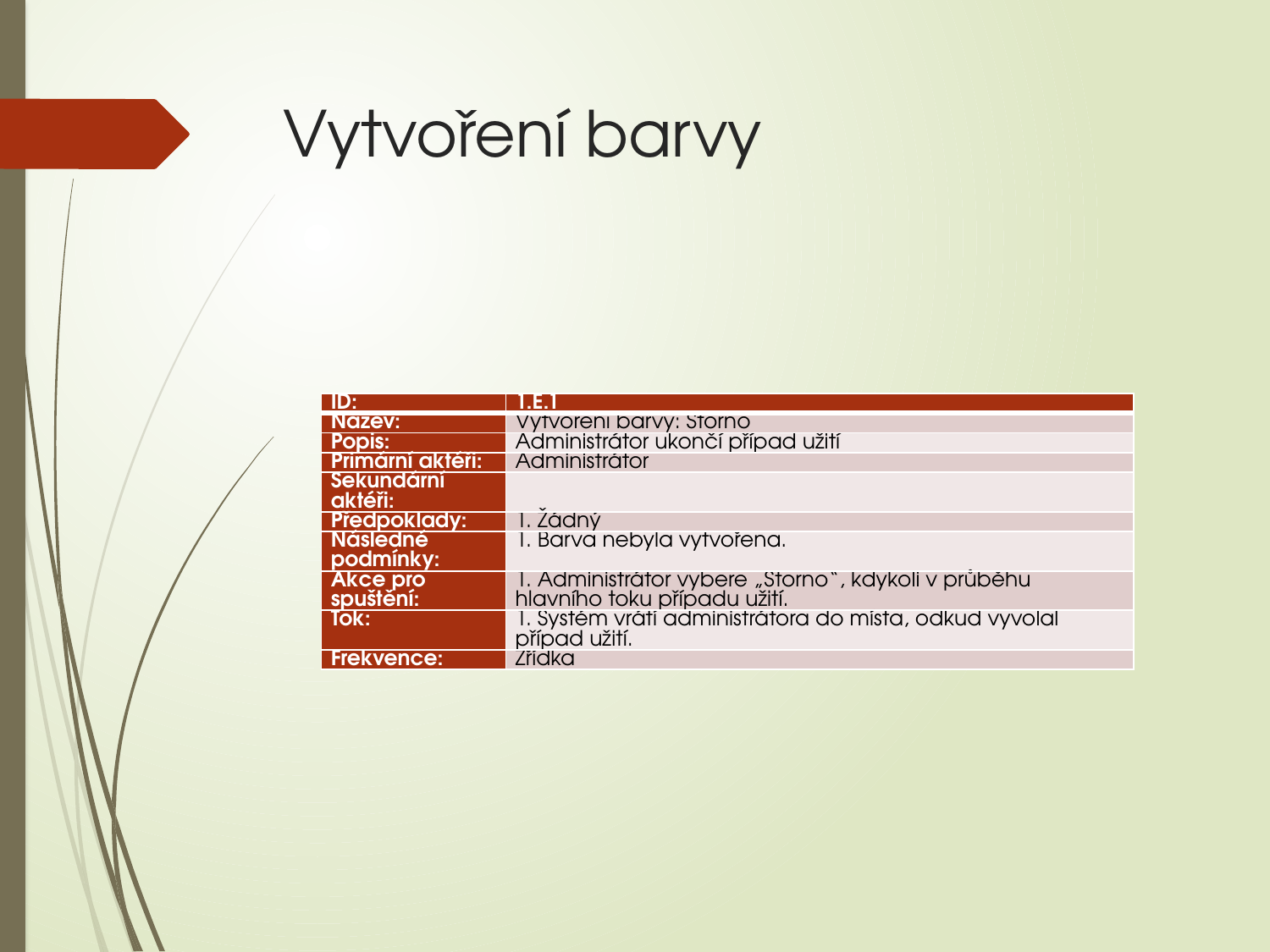

# Vytvoření barvy
| ID: | 1.E.1 |
| --- | --- |
| Název: | Vytvoření barvy: Storno |
| Popis: | Administrátor ukončí případ užití |
| Primární aktéři: | Administrátor |
| Sekundární aktéři: |  |
| Předpoklady: | 1. Žádný |
| Následné podmínky: | 1. Barva nebyla vytvořena. |
| Akce pro spuštění: | 1. Administrátor vybere „Storno“, kdykoli v průběhu hlavního toku případu užití. |
| Tok: | 1. Systém vrátí administrátora do místa, odkud vyvolal případ užití. |
| Frekvence: | Zřídka |